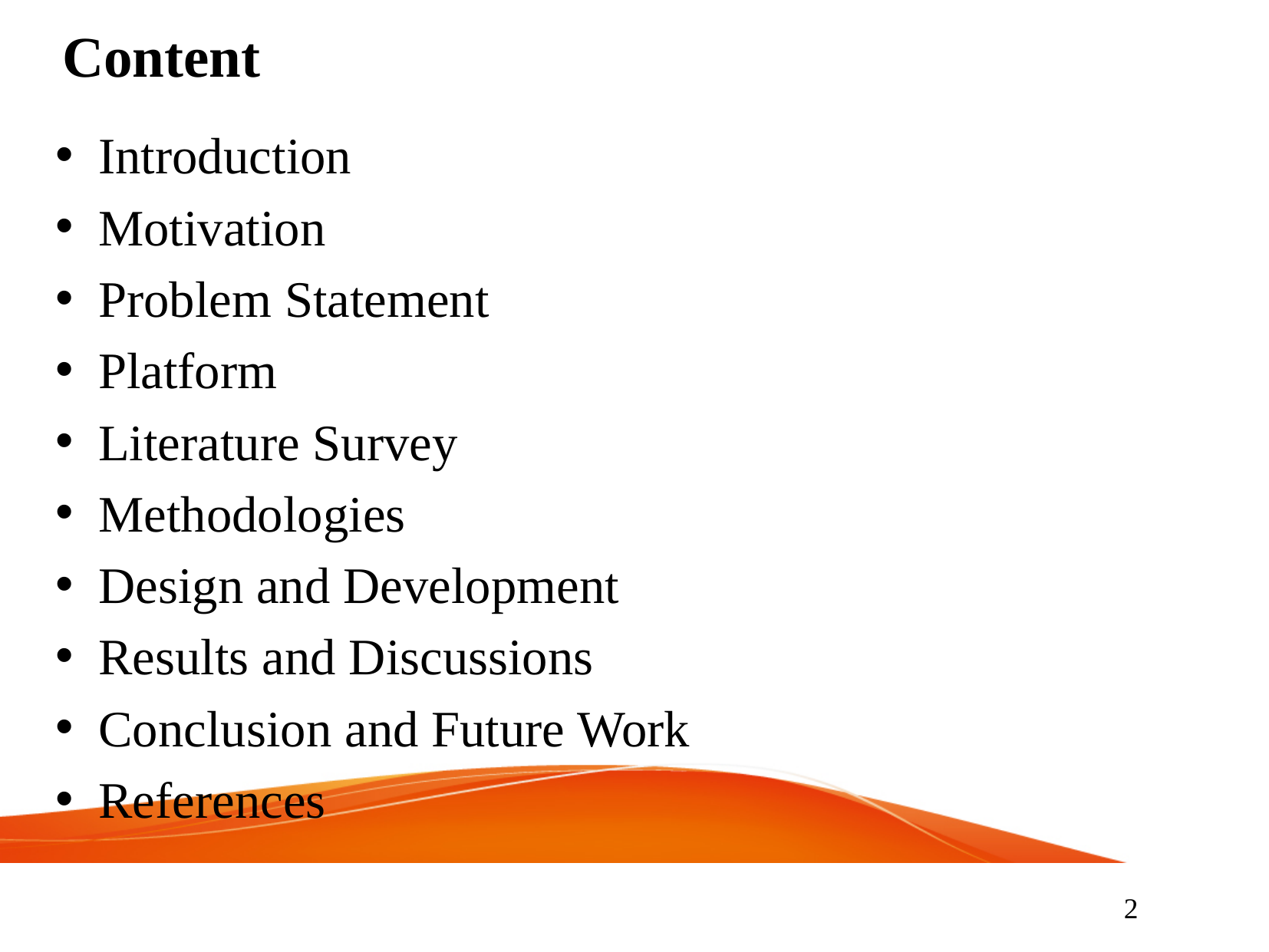

Content
Introduction
Motivation
Problem Statement
Platform
Literature Survey
Methodologies
Design and Development
Results and Discussions
Conclusion and Future Work
References
2